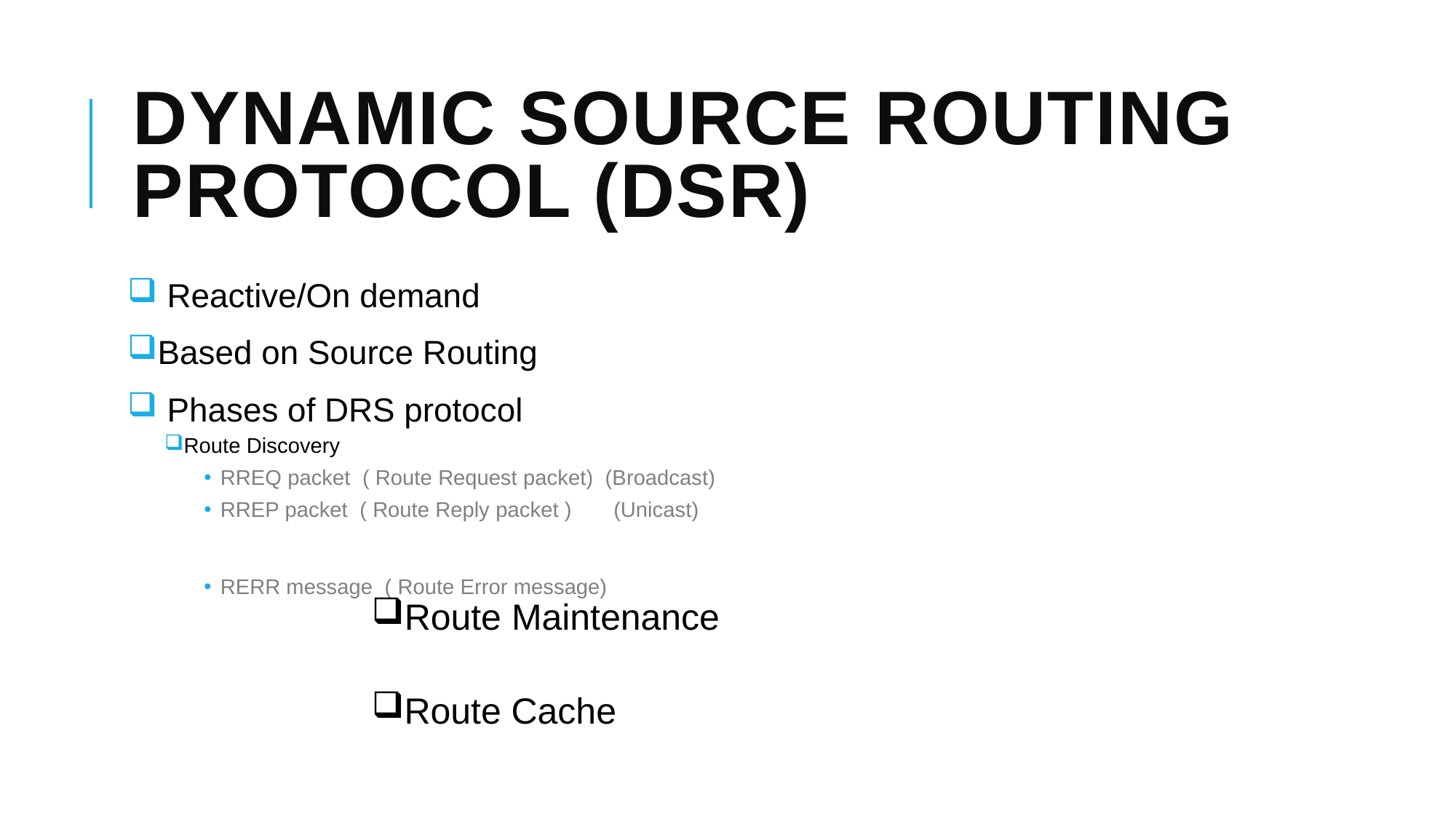

# Dynamic Source Routing protocol (DSR)
 Reactive/On demand
Based on Source Routing
 Phases of DRS protocol
Route Discovery
RREQ packet  ( Route Request packet)  (Broadcast)
RREP packet  ( Route Reply packet )       (Unicast)

RERR message  ( Route Error message)

Route Maintenance
Route Cache